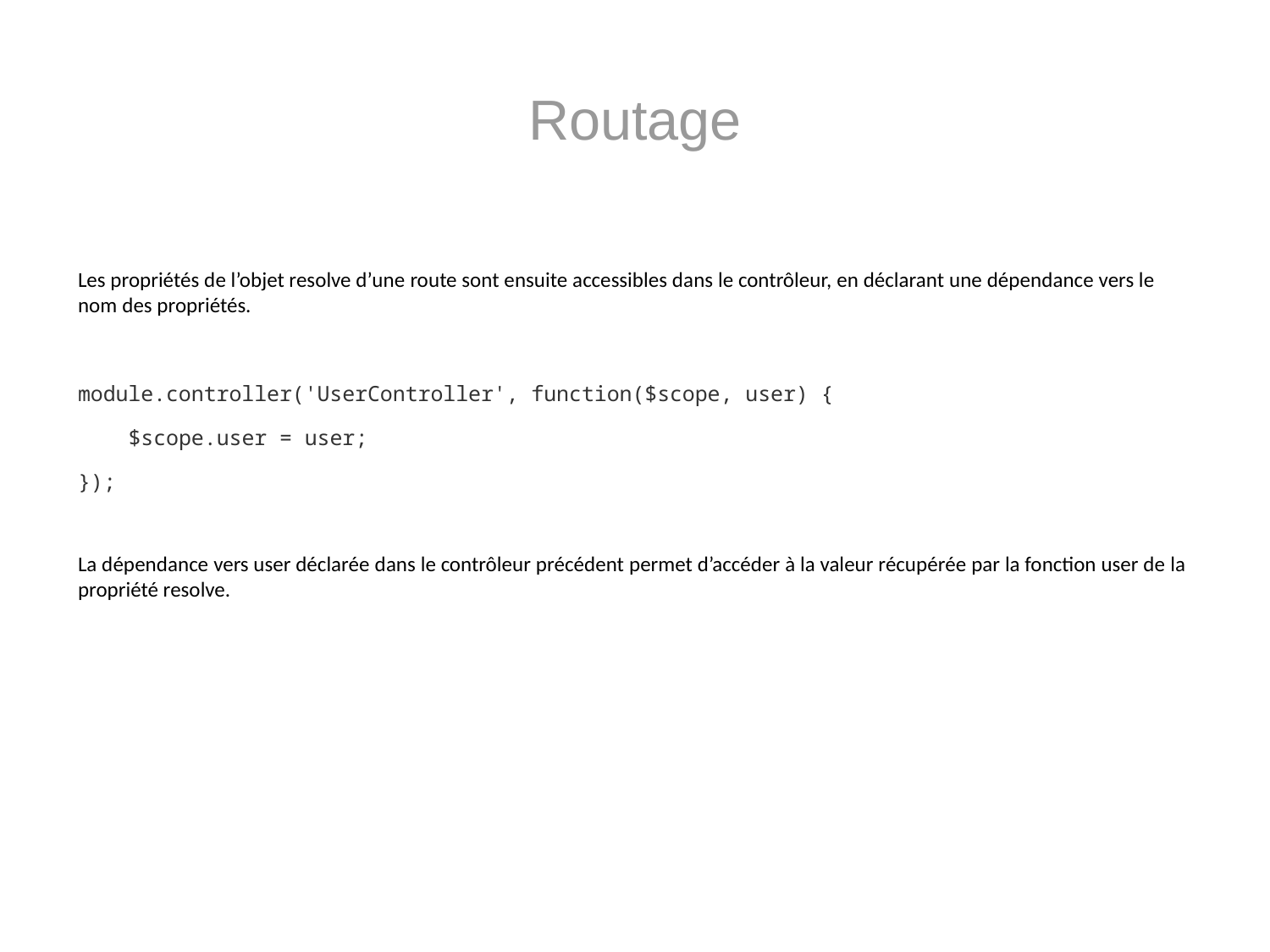

# Routage

Les propriétés de l’objet resolve d’une route sont ensuite accessibles dans le contrôleur, en déclarant une dépendance vers le nom des propriétés.

module.controller('UserController', function($scope, user) {
    $scope.user = user;
});

La dépendance vers user déclarée dans le contrôleur précédent permet d’accéder à la valeur récupérée par la fonction user de la propriété resolve.